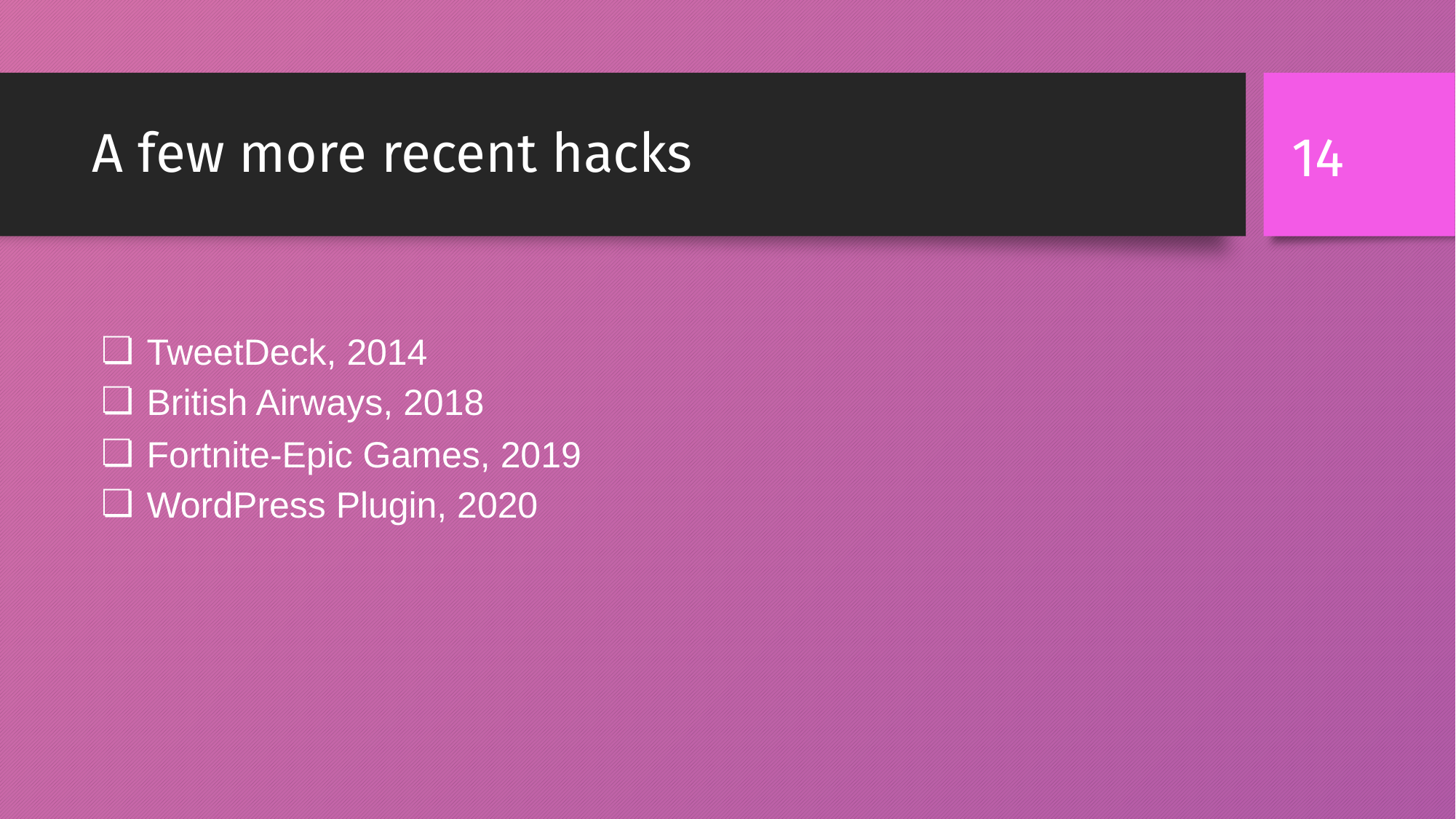

14
# A few more recent hacks
TweetDeck, 2014
British Airways, 2018
Fortnite-Epic Games, 2019
WordPress Plugin, 2020